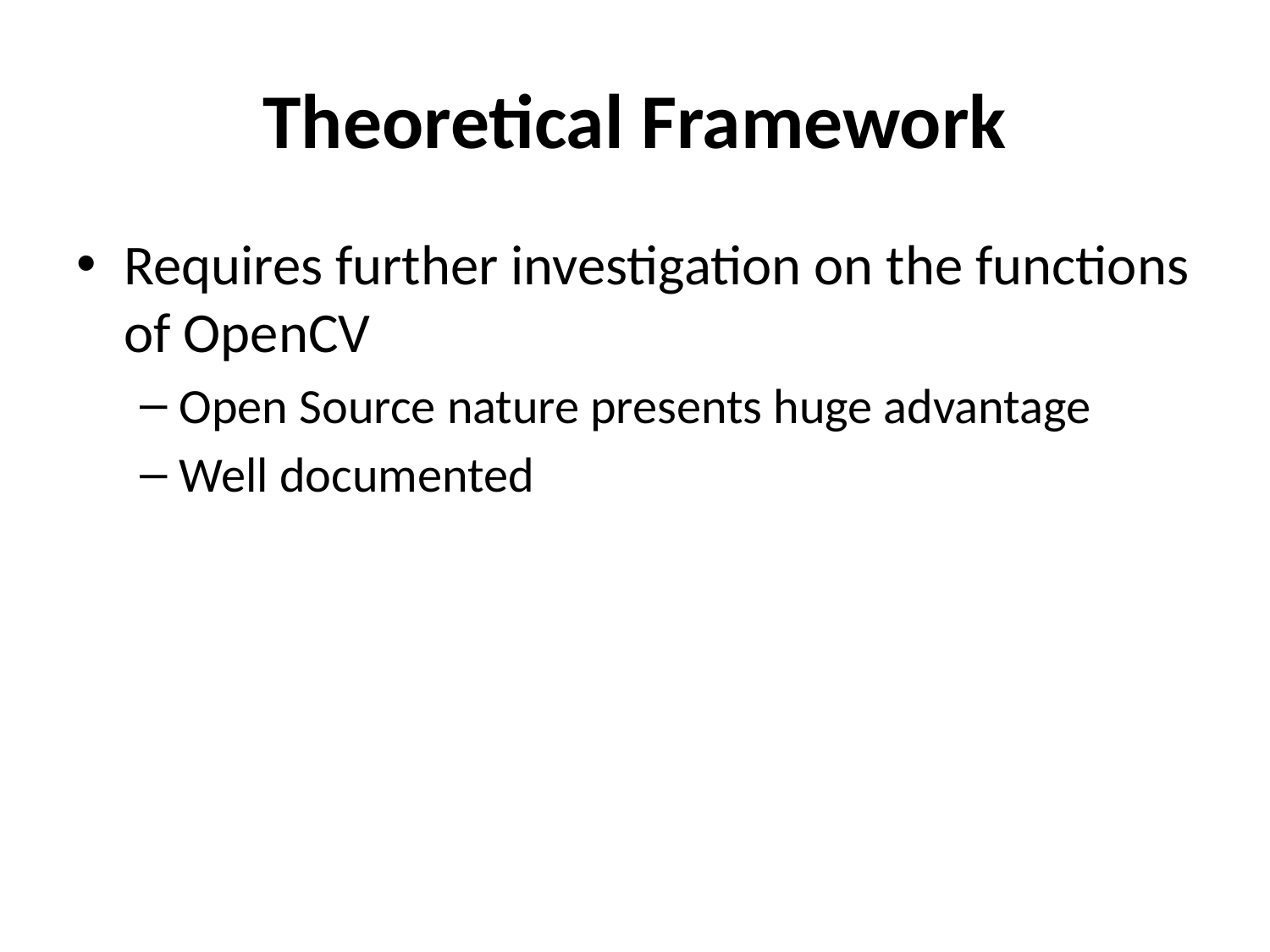

# Theoretical Framework
Requires further investigation on the functions of OpenCV
Open Source nature presents huge advantage
Well documented